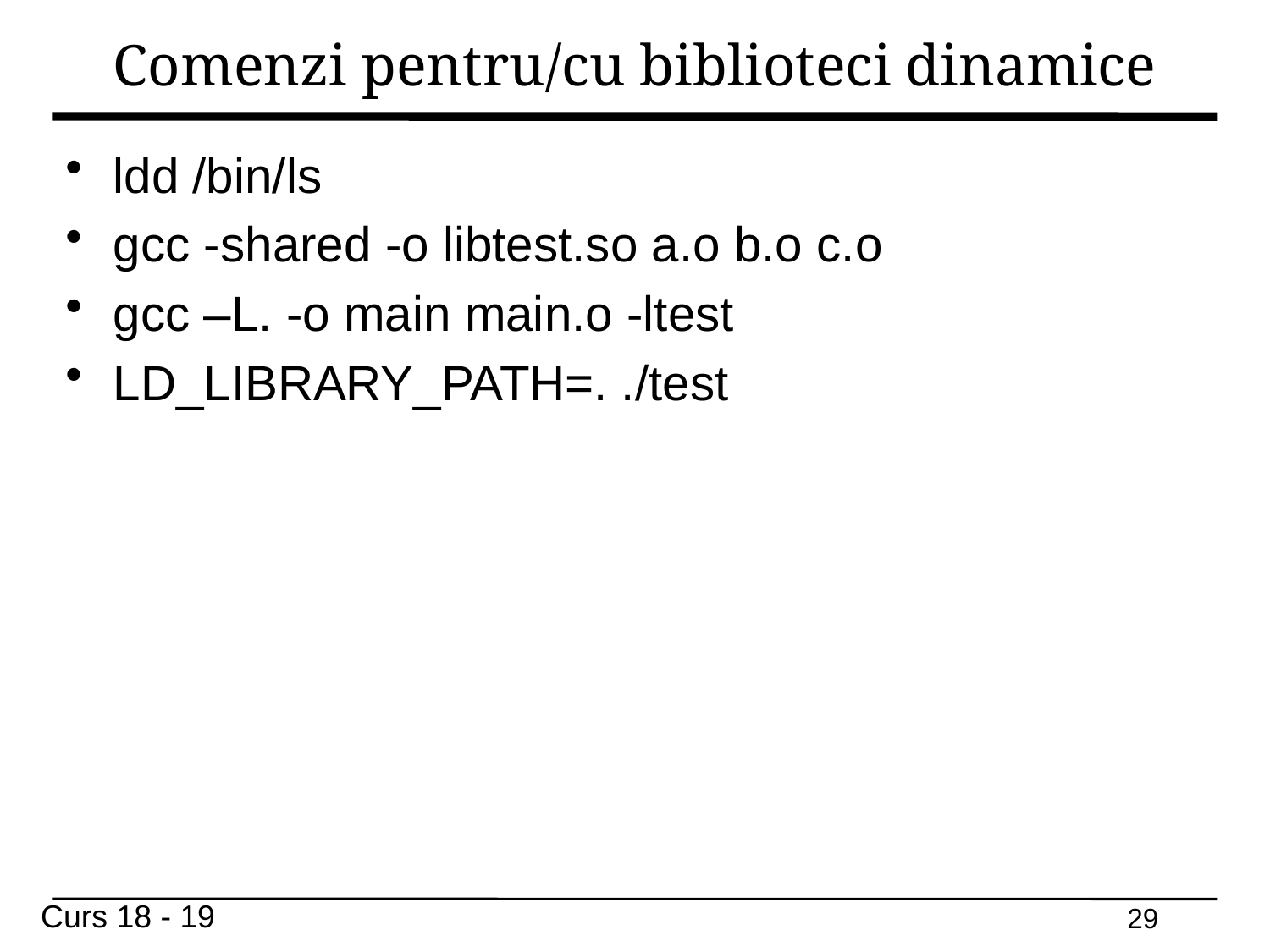

# Comenzi pentru/cu biblioteci dinamice
ldd /bin/ls
gcc -shared -o libtest.so a.o b.o c.o
gcc –L. -o main main.o -ltest
LD_LIBRARY_PATH=. ./test